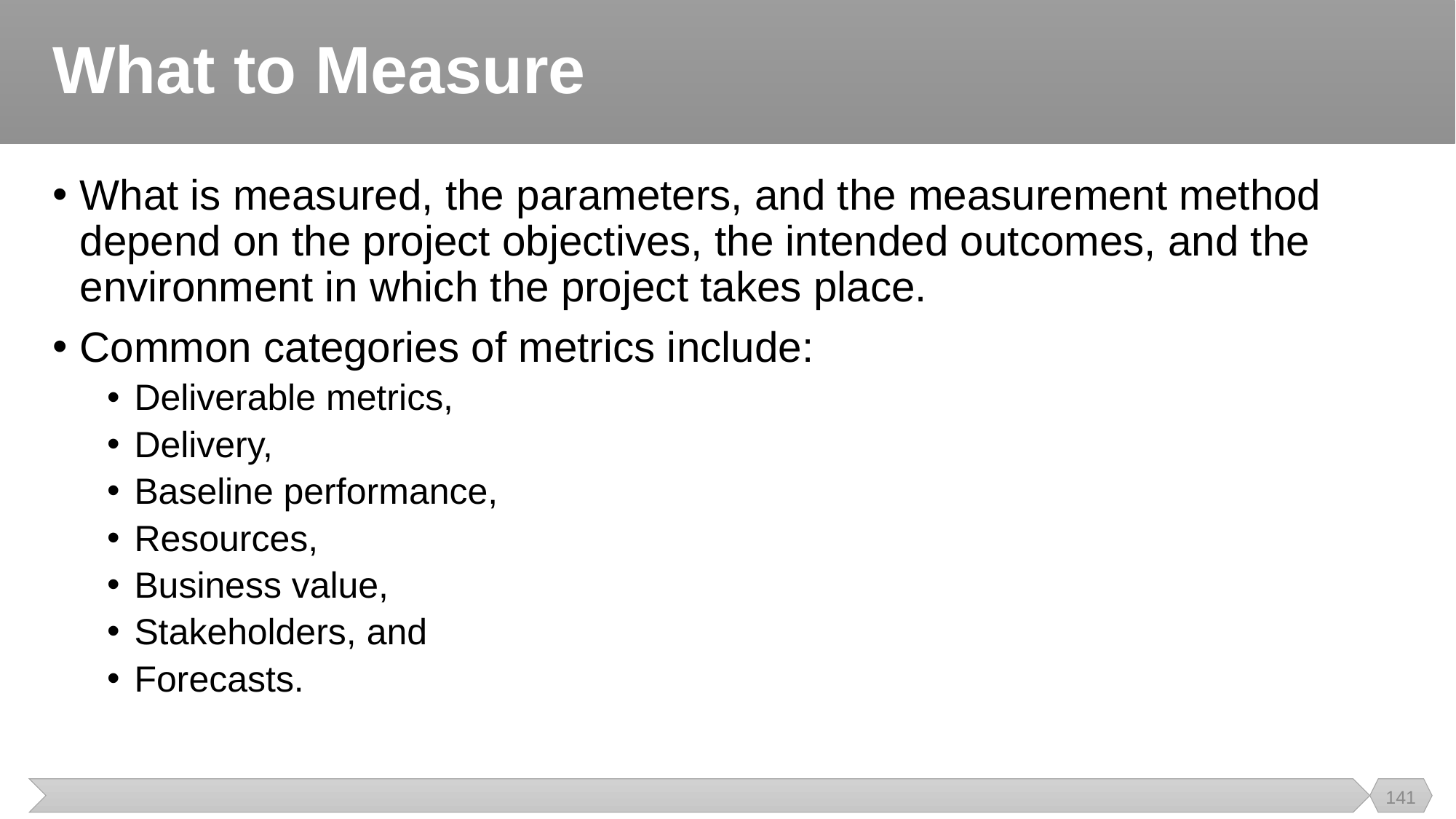

# What to Measure
What is measured, the parameters, and the measurement method depend on the project objectives, the intended outcomes, and the environment in which the project takes place.
Common categories of metrics include:
Deliverable metrics,
Delivery,
Baseline performance,
Resources,
Business value,
Stakeholders, and
Forecasts.
141